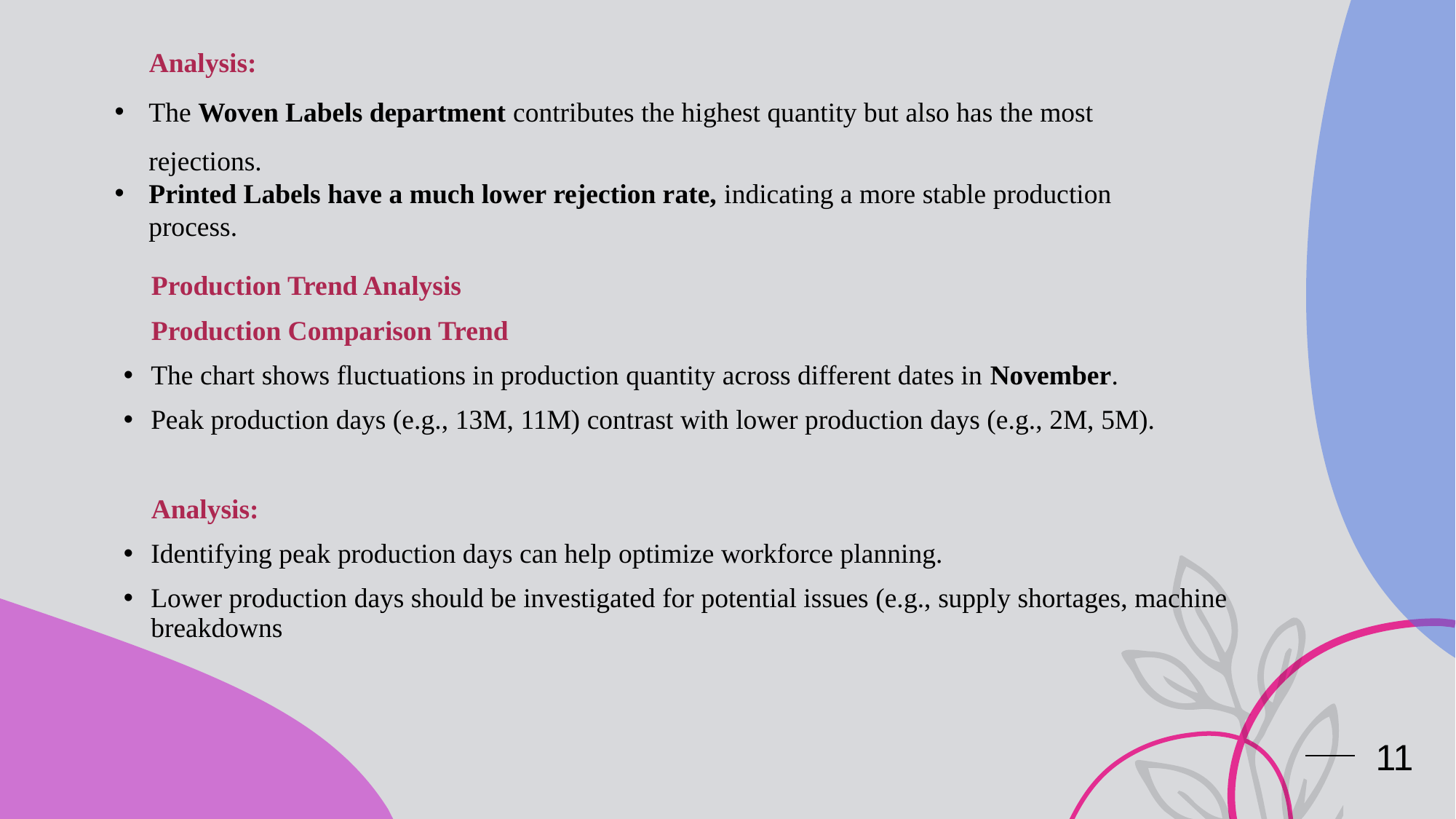

Analysis:
The Woven Labels department contributes the highest quantity but also has the most rejections.
Printed Labels have a much lower rejection rate, indicating a more stable production process.
    Production Trend Analysis
    Production Comparison Trend
The chart shows fluctuations in production quantity across different dates in November.
Peak production days (e.g., 13M, 11M) contrast with lower production days (e.g., 2M, 5M).

    Analysis:
Identifying peak production days can help optimize workforce planning.
Lower production days should be investigated for potential issues (e.g., supply shortages, machine breakdowns
11